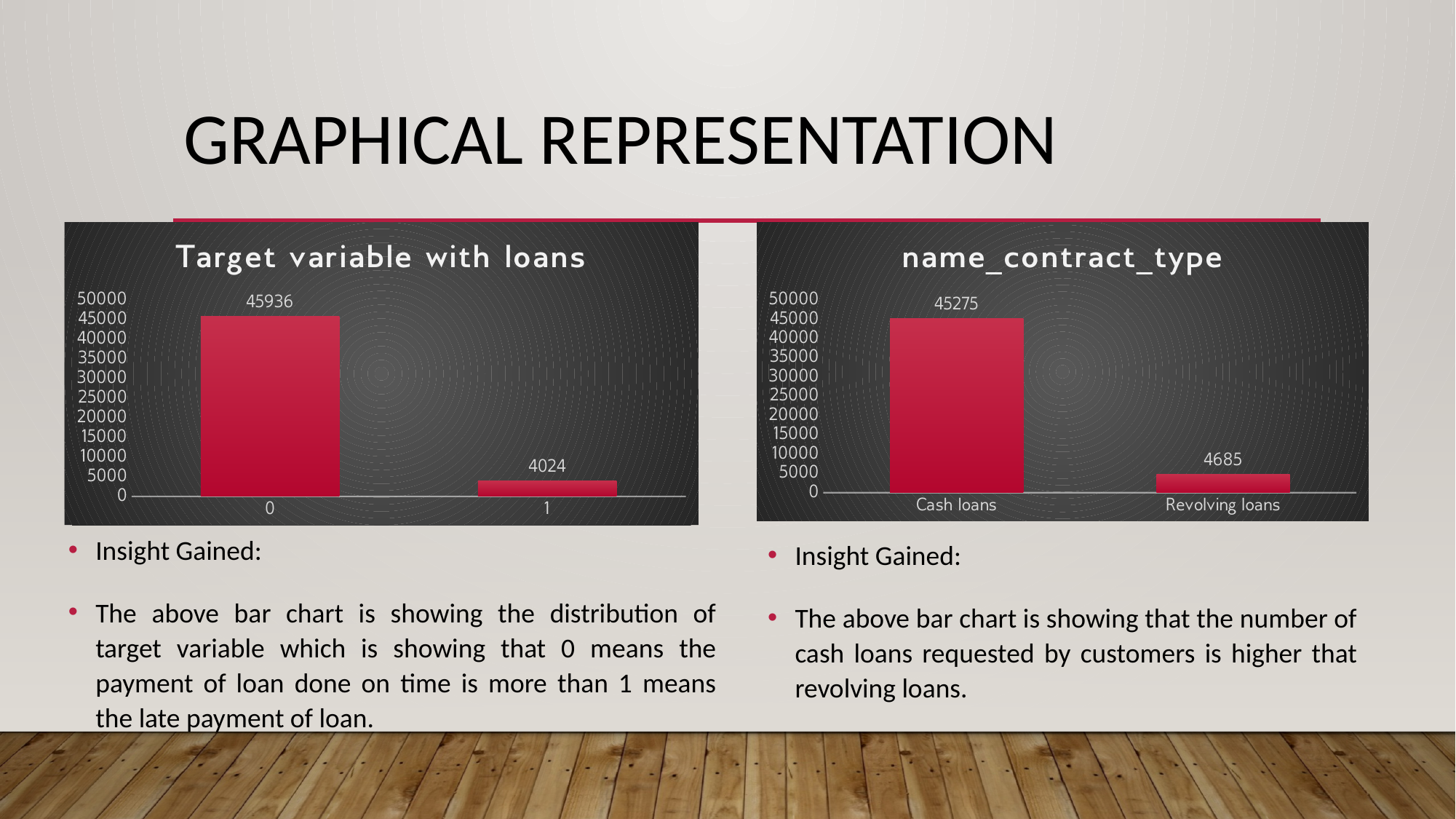

# Graphical Representation

### Chart: Target variable with loans

| Category | Total |
|---|---|
| 0 | 45936.0 |
| 1 | 4024.0 |

### Chart: name_contract_type

| Category | Total |
|---|---|
| Cash loans | 45275.0 |
| Revolving loans | 4685.0 |
Insight Gained:
The above bar chart is showing the distribution of target variable which is showing that 0 means the payment of loan done on time is more than 1 means the late payment of loan.
Insight Gained:
The above bar chart is showing that the number of cash loans requested by customers is higher that revolving loans.